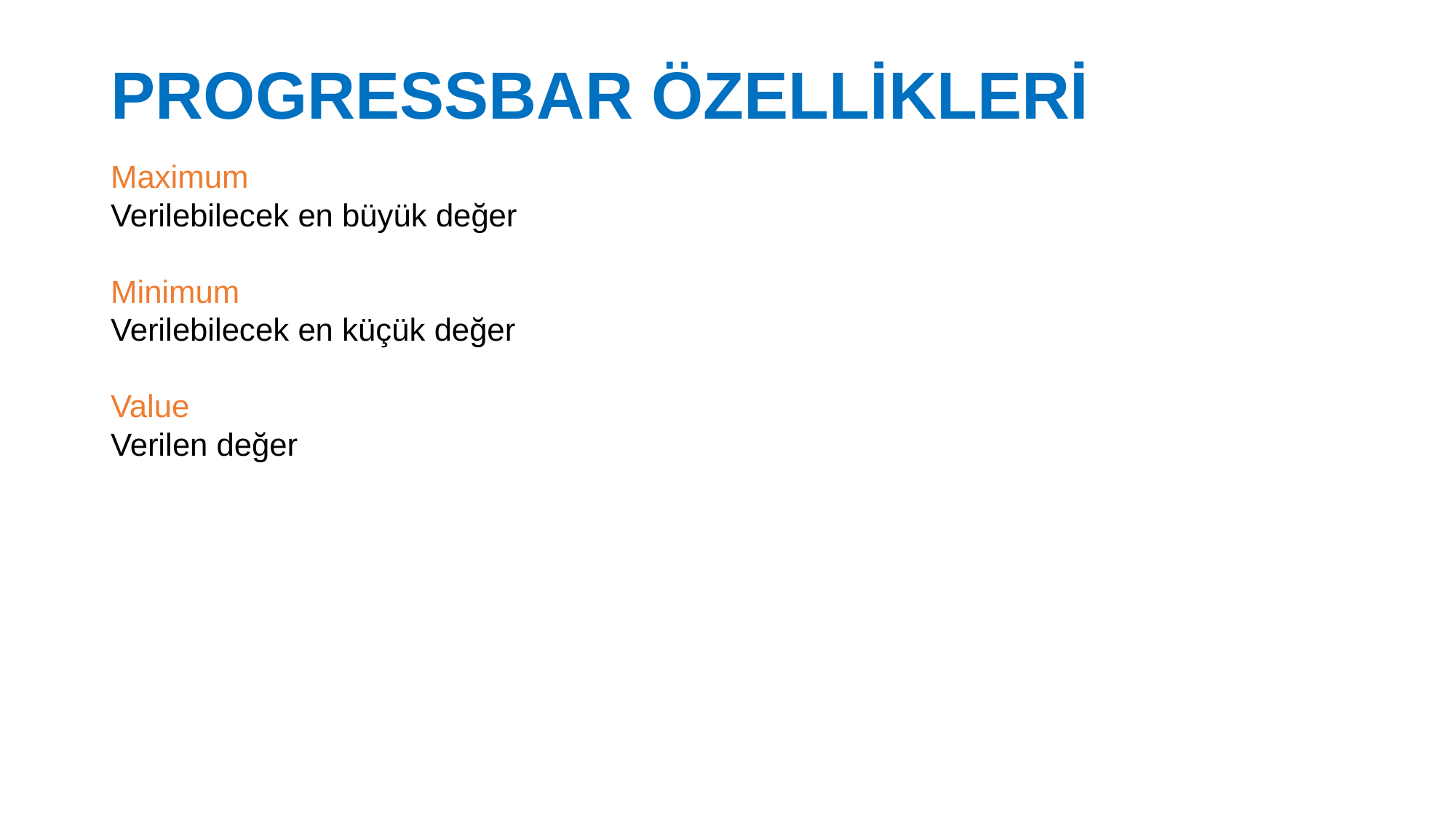

# PROGRESSBAR ÖZELLİKLERİ
Maximum
Verilebilecek en büyük değer

Minimum
Verilebilecek en küçük değer

Value
Verilen değer
27.02.2017
55